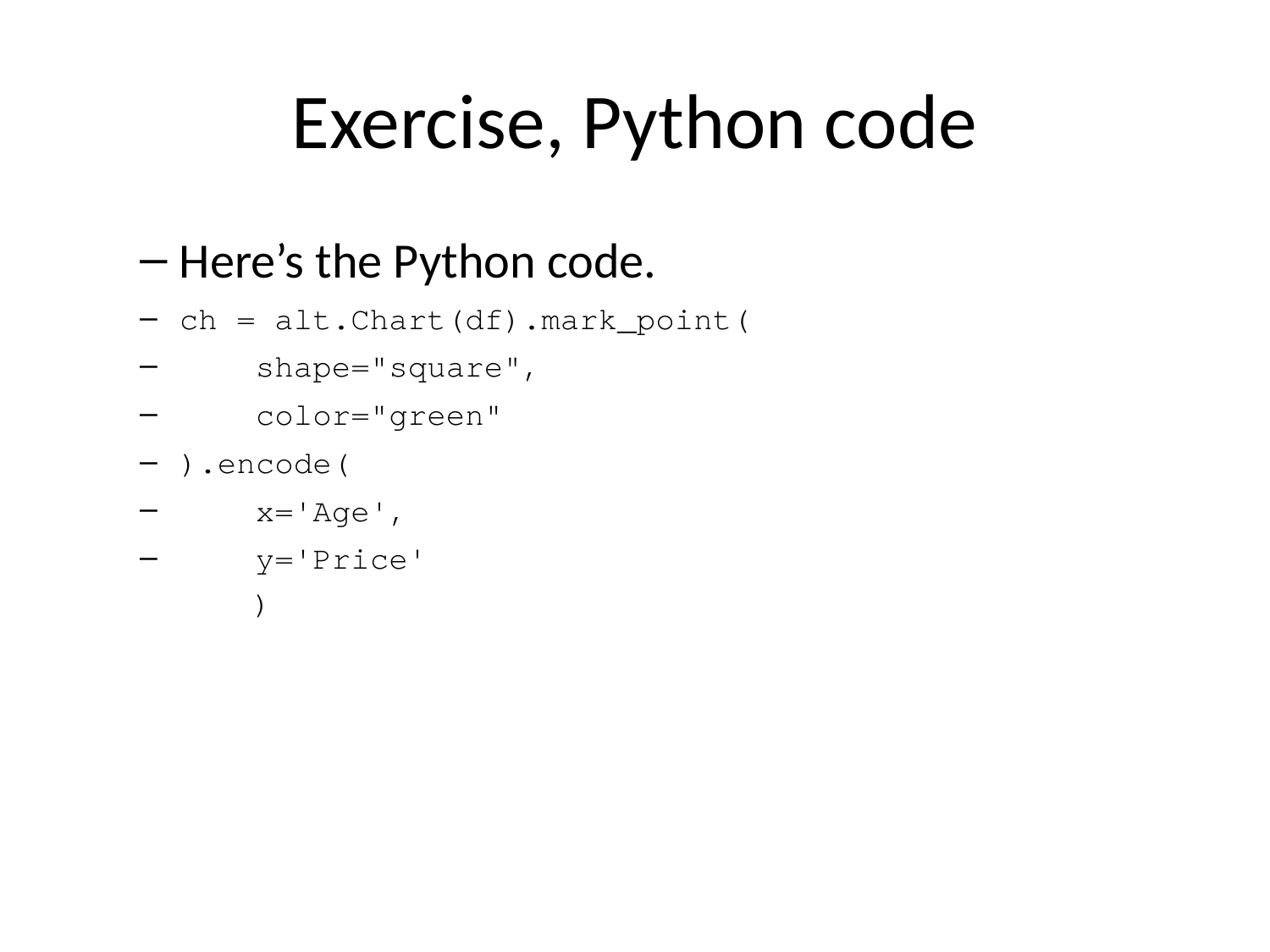

# Exercise, Python code
Here’s the Python code.
ch = alt.Chart(df).mark_point(
    shape="square",
    color="green"
).encode(
    x='Age',
    y='Price'
)